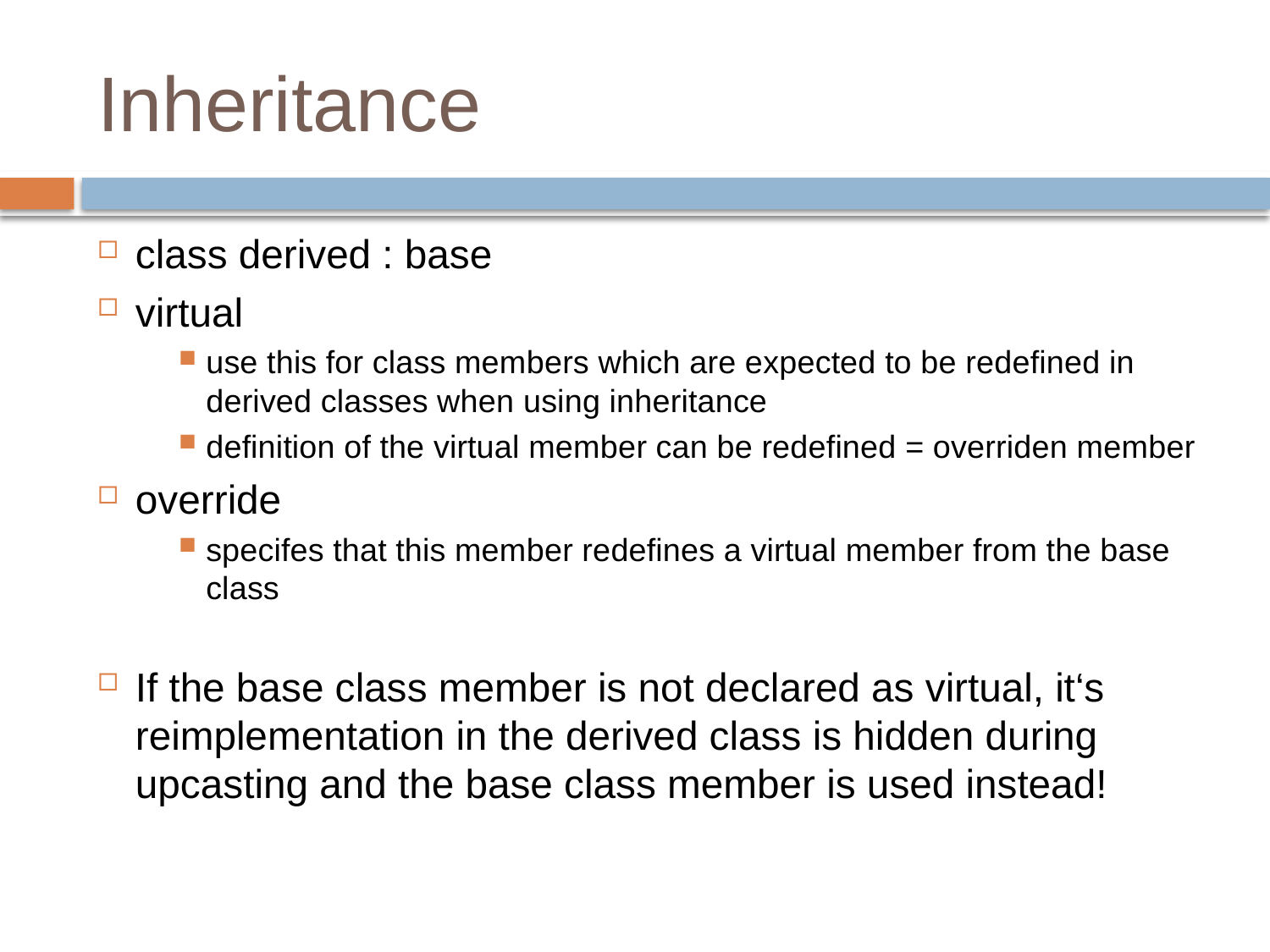

# Inheritance
class derived : base
virtual
use this for class members which are expected to be redefined in derived classes when using inheritance
definition of the virtual member can be redefined = overriden member
override
specifes that this member redefines a virtual member from the base class

If the base class member is not declared as virtual, it‘s reimplementation in the derived class is hidden during upcasting and the base class member is used instead!